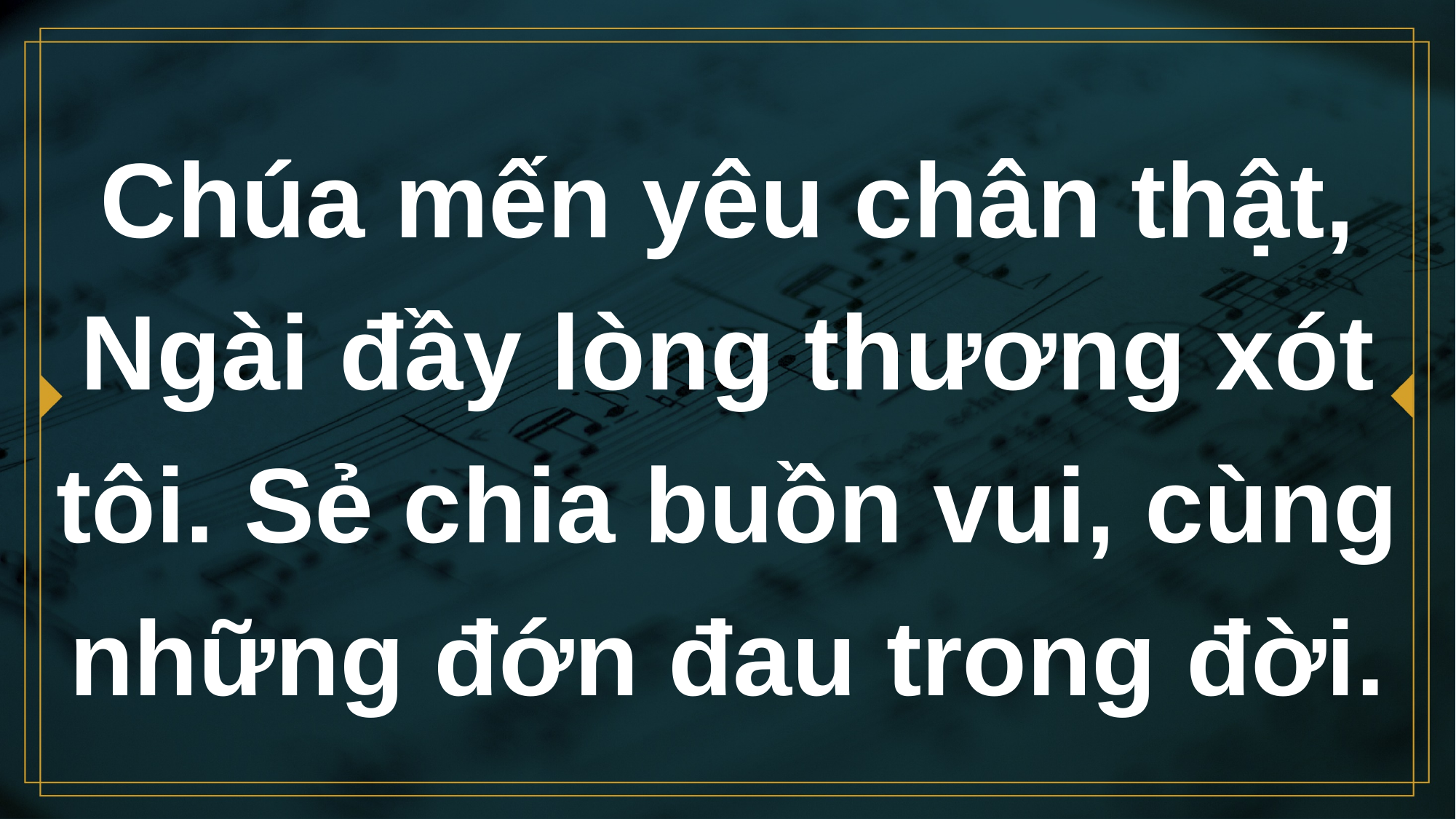

# Chúa mến yêu chân thật, Ngài đầy lòng thương xót tôi. Sẻ chia buồn vui, cùng những đớn đau trong đời.